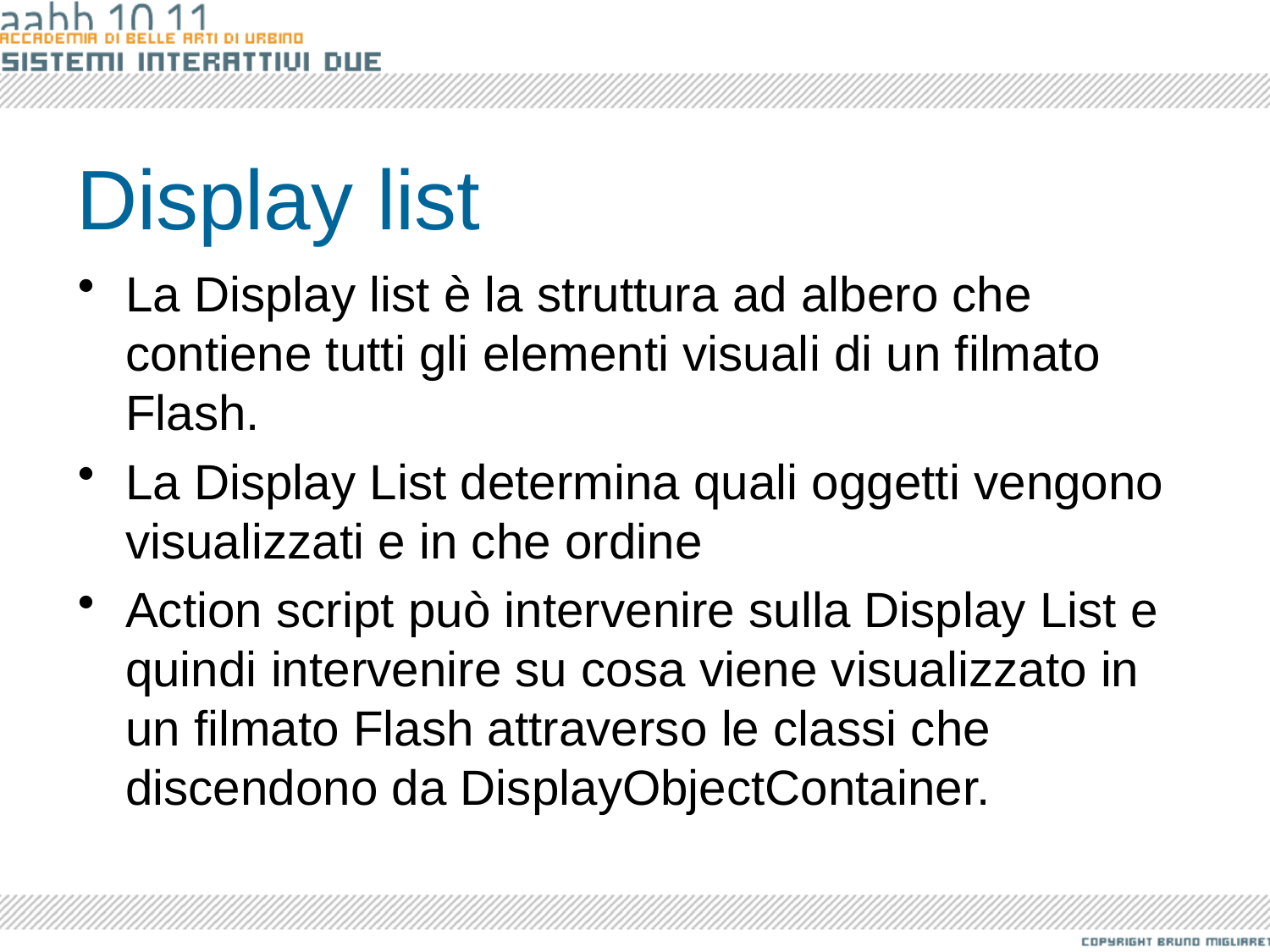

# Display list
La Display list è la struttura ad albero che contiene tutti gli elementi visuali di un filmato Flash.
La Display List determina quali oggetti vengono visualizzati e in che ordine
Action script può intervenire sulla Display List e quindi intervenire su cosa viene visualizzato in un filmato Flash attraverso le classi che discendono da DisplayObjectContainer.